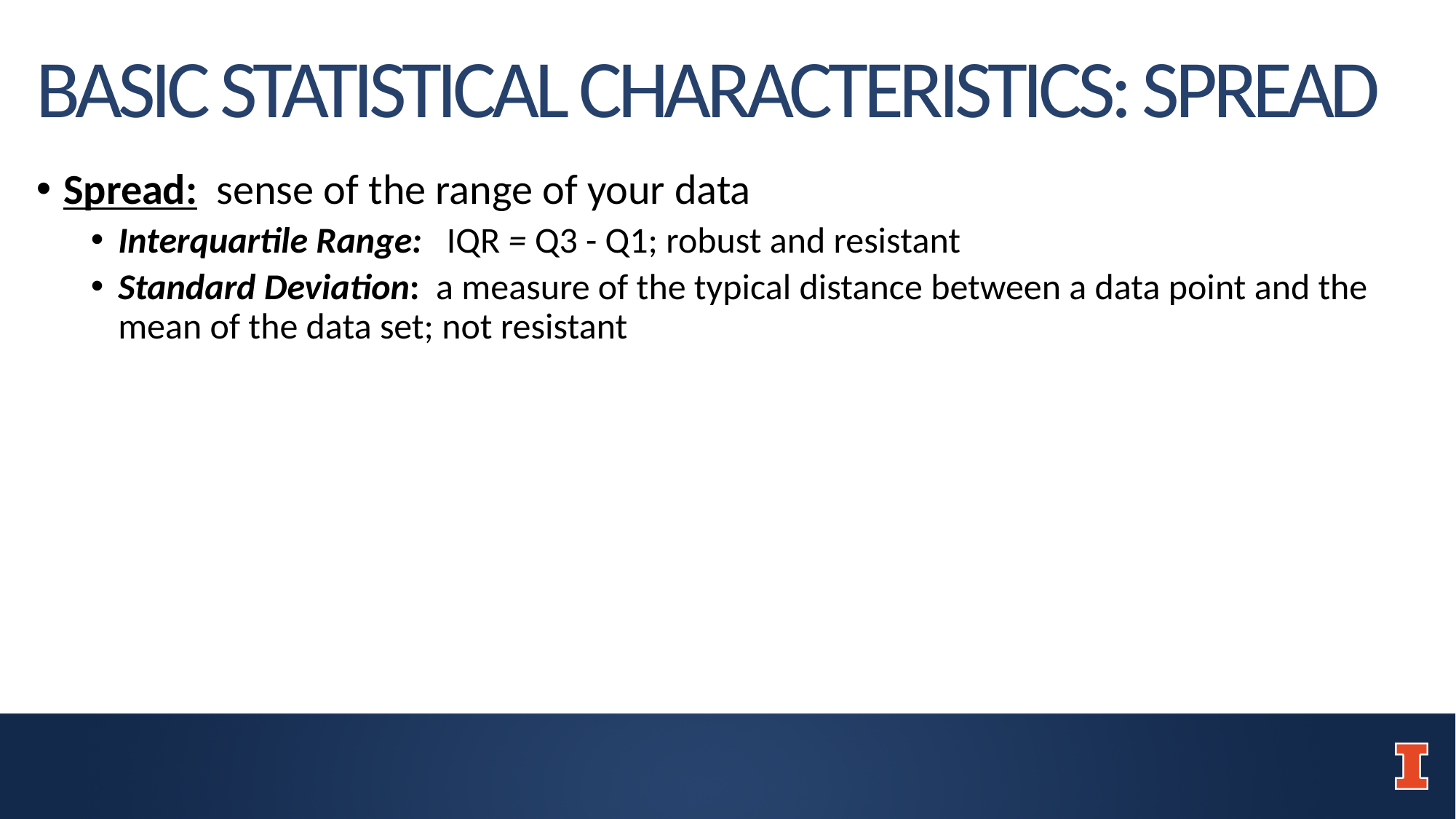

# BASIC STATISTICAL CHARACTERISTICS: SPREAD
Spread:  sense of the range of your data
Interquartile Range:   IQR = Q3 - Q1; robust and resistant
Standard Deviation:  a measure of the typical distance between a data point and the mean of the data set; not resistant